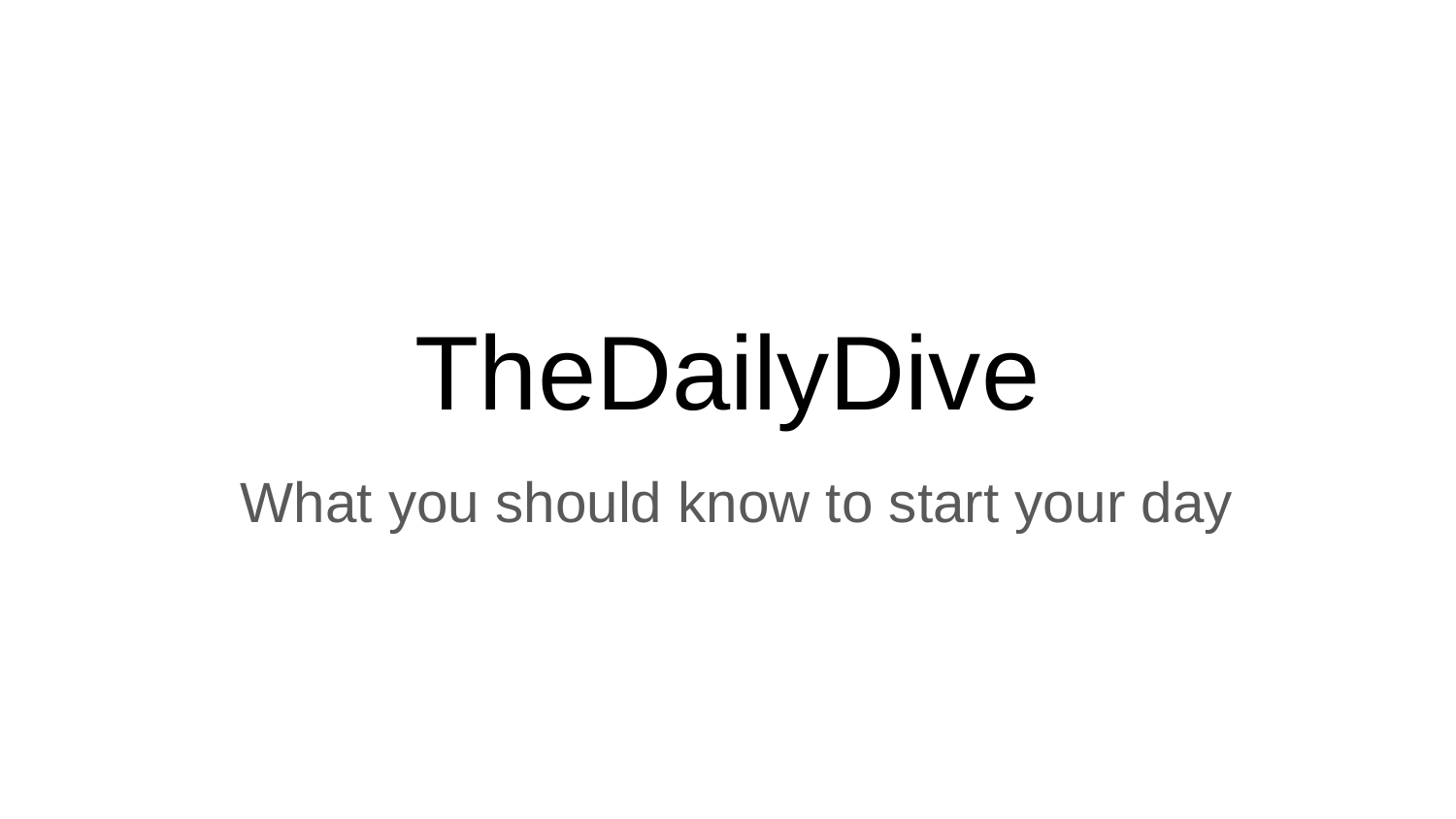

# TheDailyDive
What you should know to start your day